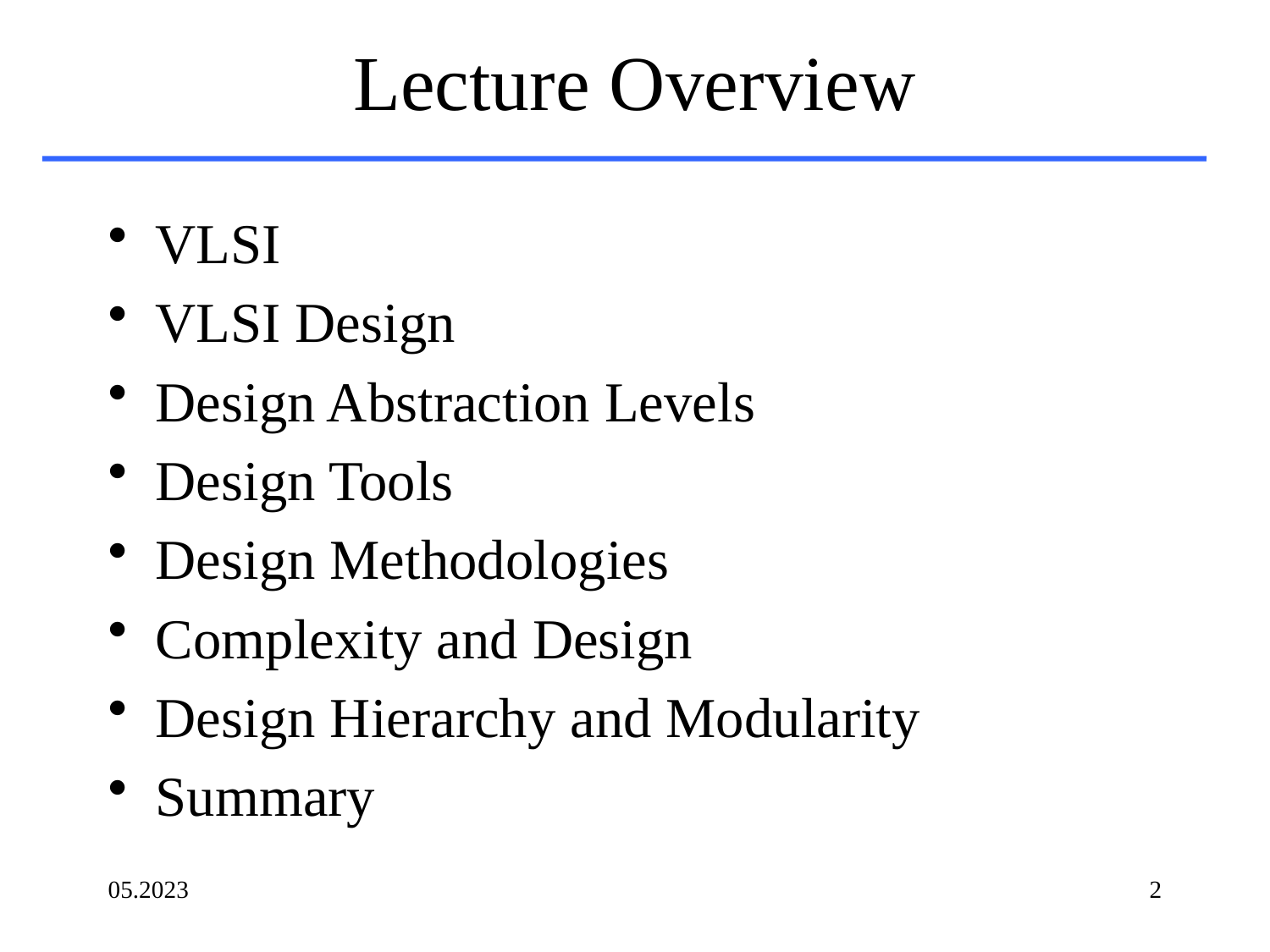

# Lecture Overview

VLSI
VLSI Design
Design Abstraction Levels
Design Tools
Design Methodologies
Complexity and Design
Design Hierarchy and Modularity
Summary

05.2023
2